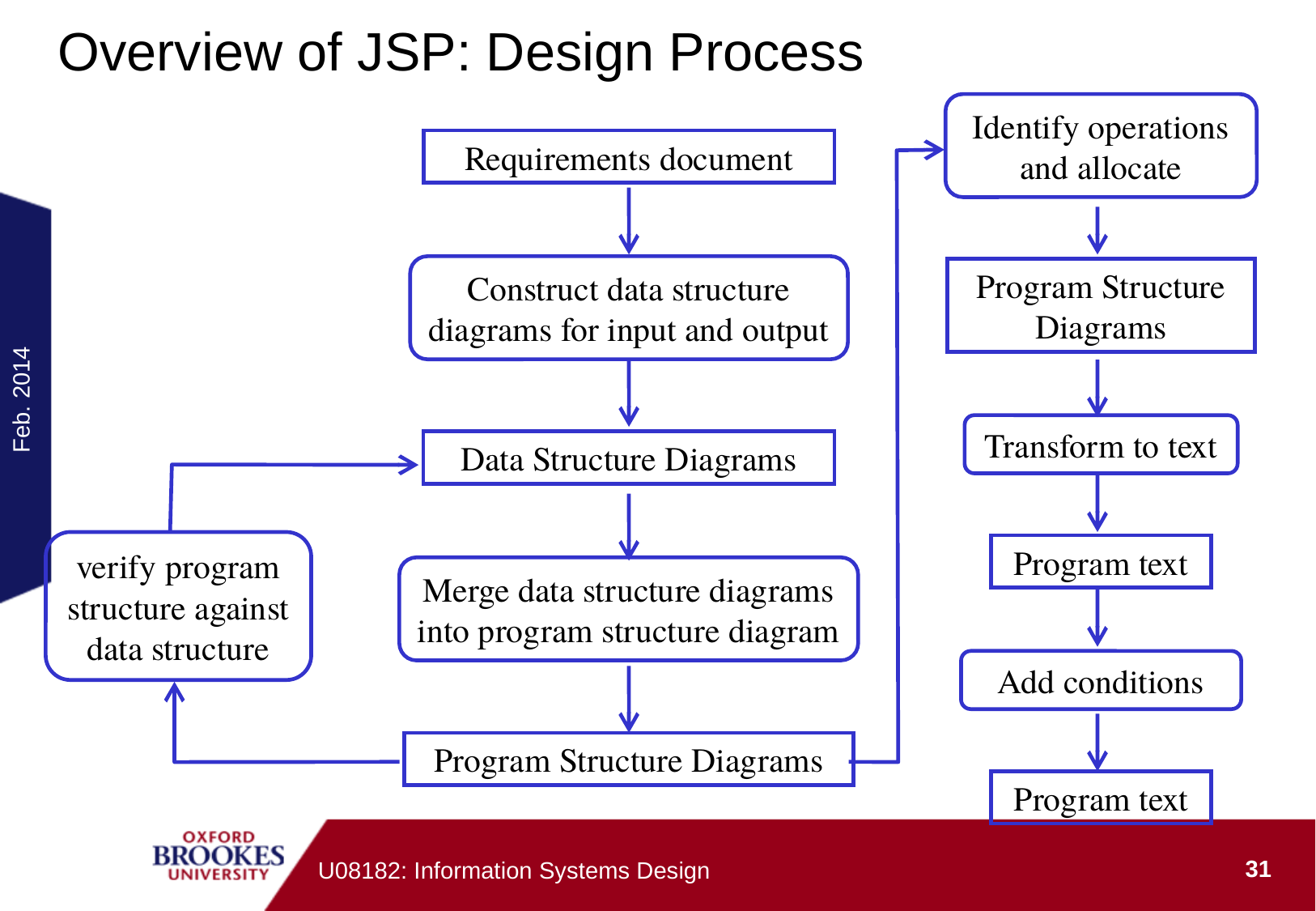

# Overview of JSP: Design Process
Identify operations and allocate
Requirements document

Construct data structure diagrams for input and output
Program Structure Diagrams

Feb. 2014
Transform to text
Data Structure Diagrams

verify program structure against data structure
Program text
Merge data structure diagrams into program structure diagram

Add conditions

Program Structure Diagrams
Program text
31
U08182: Information Systems Design